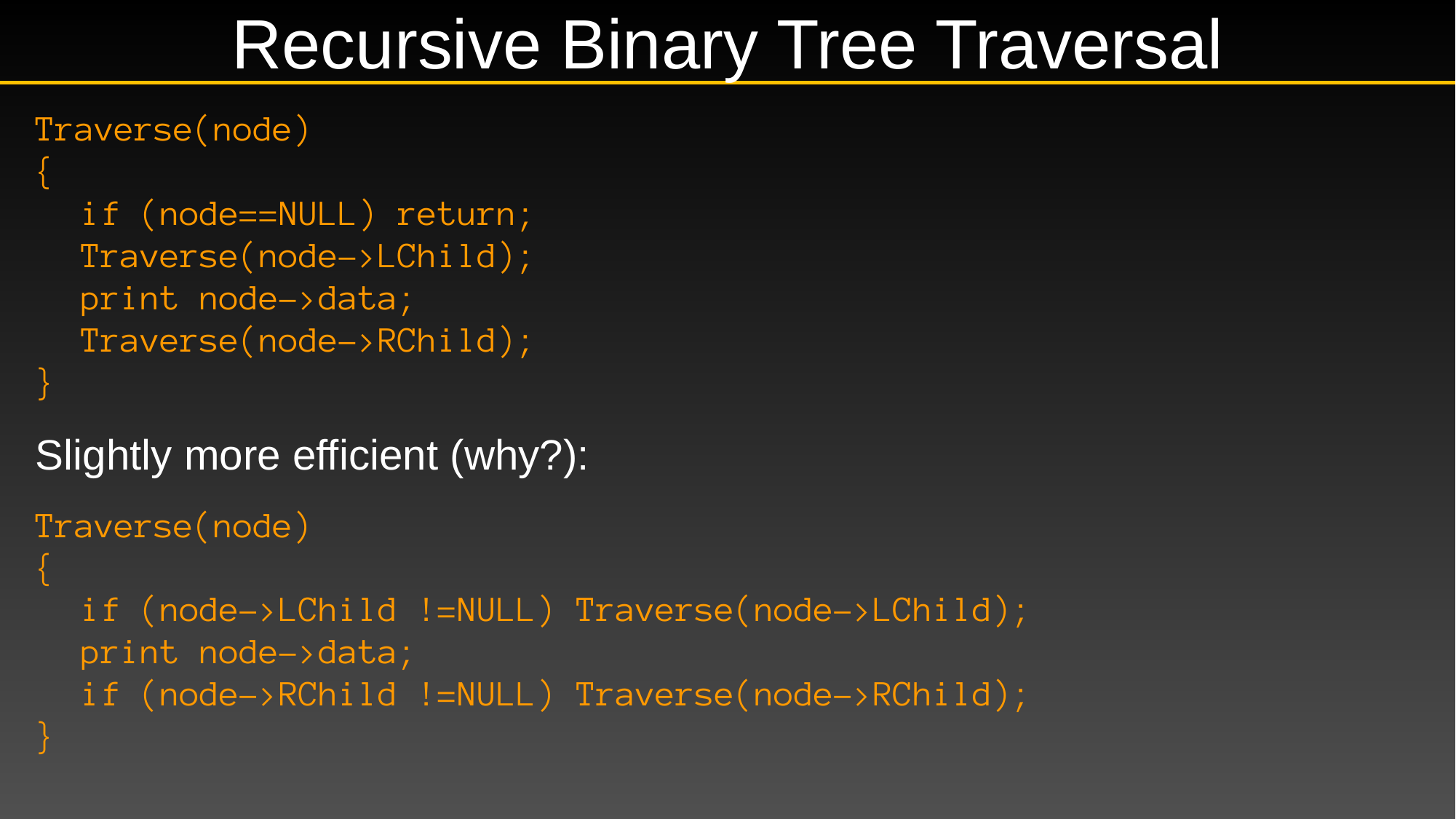

# Recursive Binary Tree Traversal
Traverse(node)
{
	if (node==NULL) return;
	Traverse(node->LChild);
	print node->data;
	Traverse(node->RChild);
}

Slightly more efficient (why?):

Traverse(node)
{
	if (node->LChild !=NULL) Traverse(node->LChild);
	print node->data;
	if (node->RChild !=NULL) Traverse(node->RChild);
}